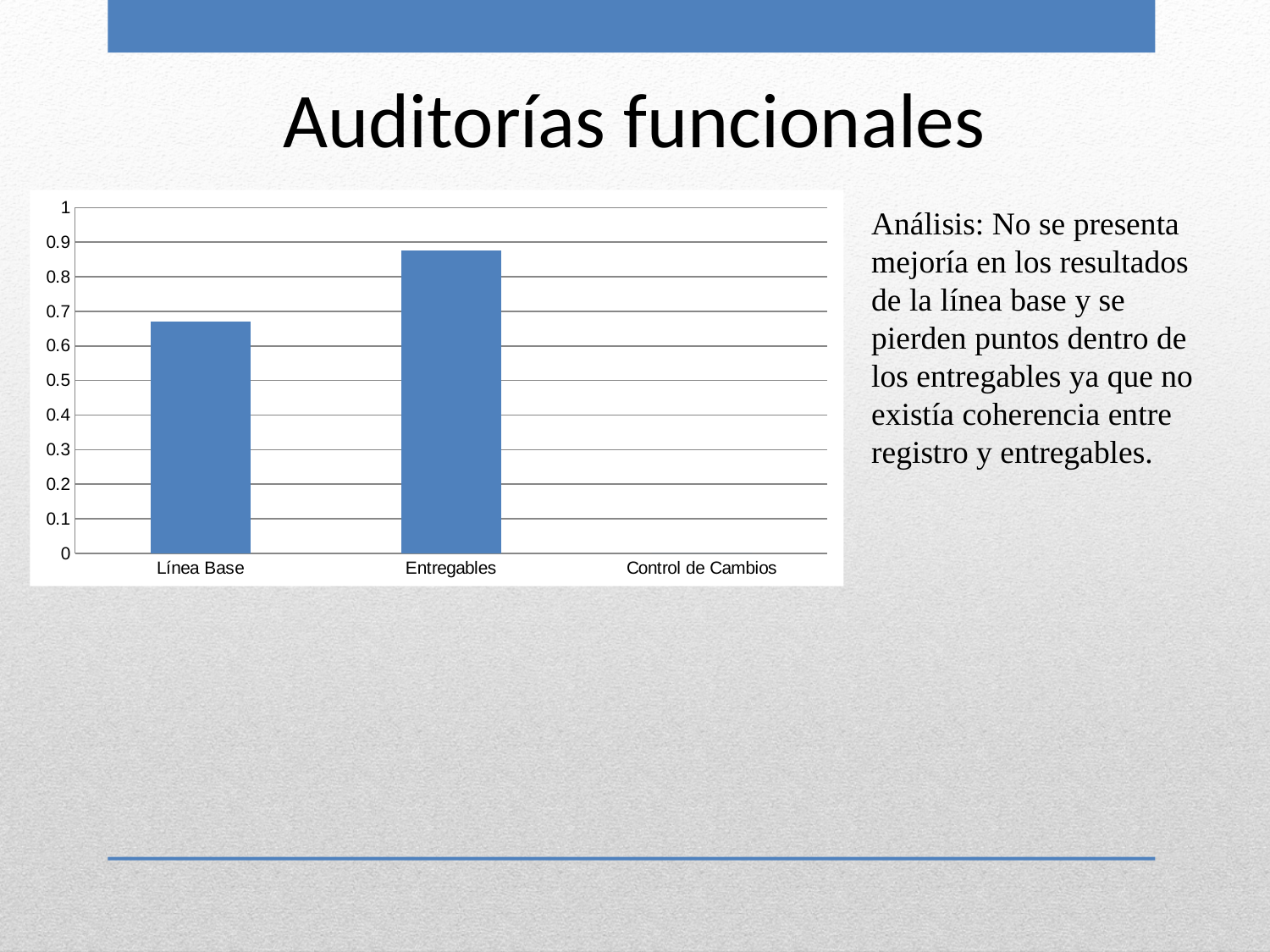

Auditorías funcionales

### Chart

| Category | Column G |
|---|---|
| Línea Base | 0.67 |
| Entregables | 0.875 |
| Control de Cambios | None |
Análisis: No se presenta mejoría en los resultados de la línea base y se pierden puntos dentro de los entregables ya que no existía coherencia entre registro y entregables.